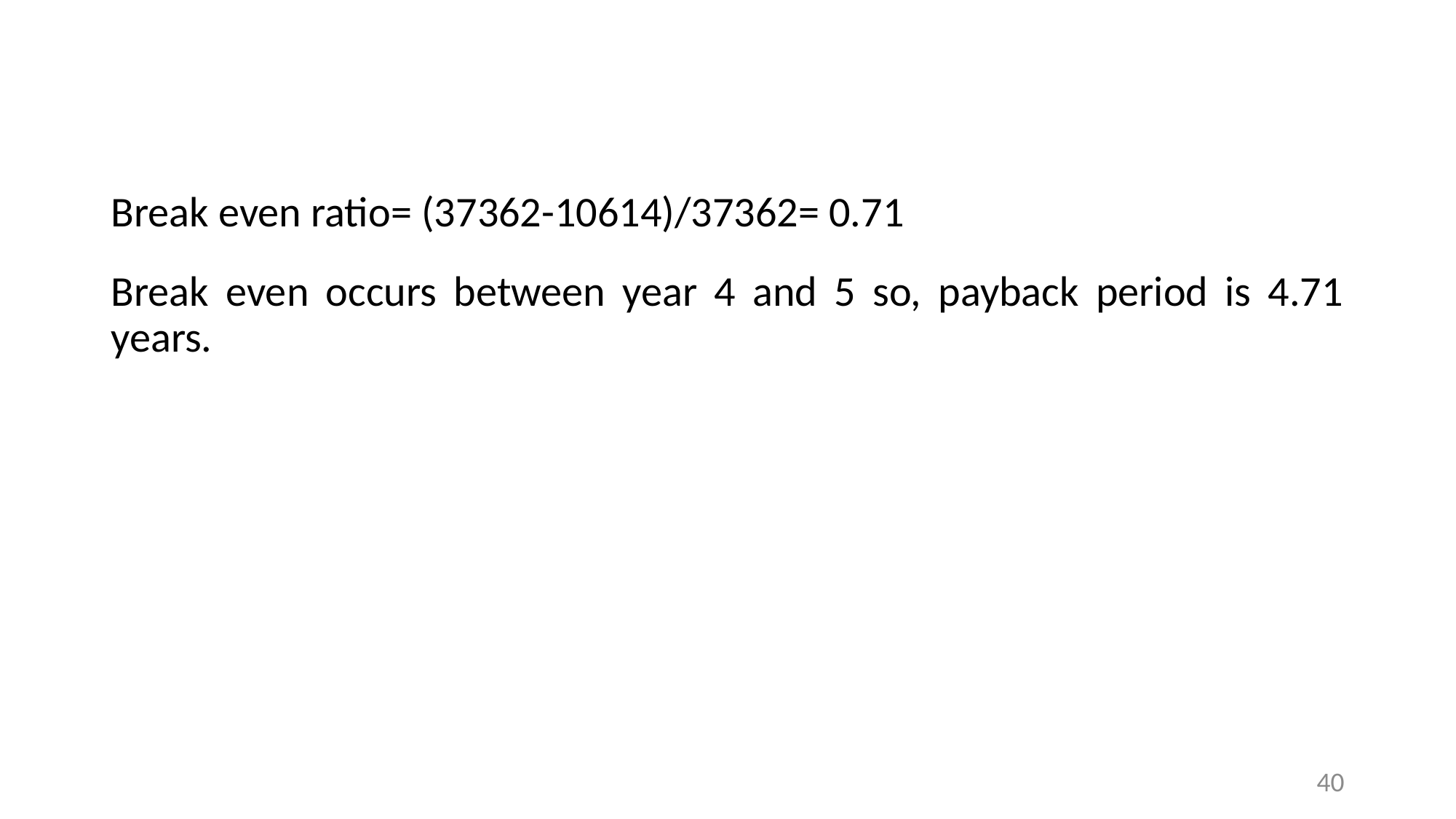

Break even ratio= (37362-10614)/37362= 0.71
Break even occurs between year 4 and 5 so, payback period is 4.71 years.
40